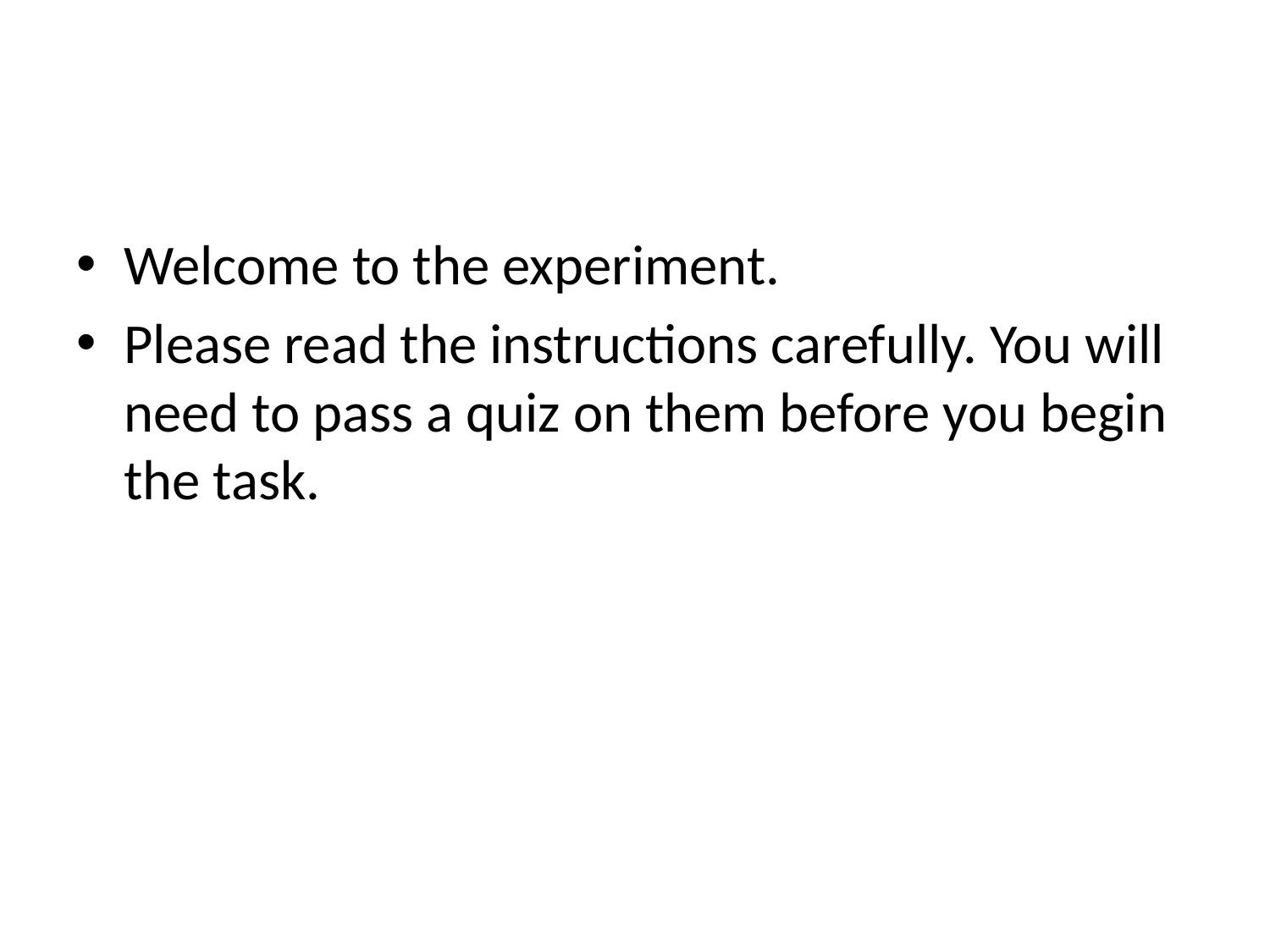

Welcome to the experiment.
Please read the instructions carefully. You will need to pass a quiz on them before you begin the task.